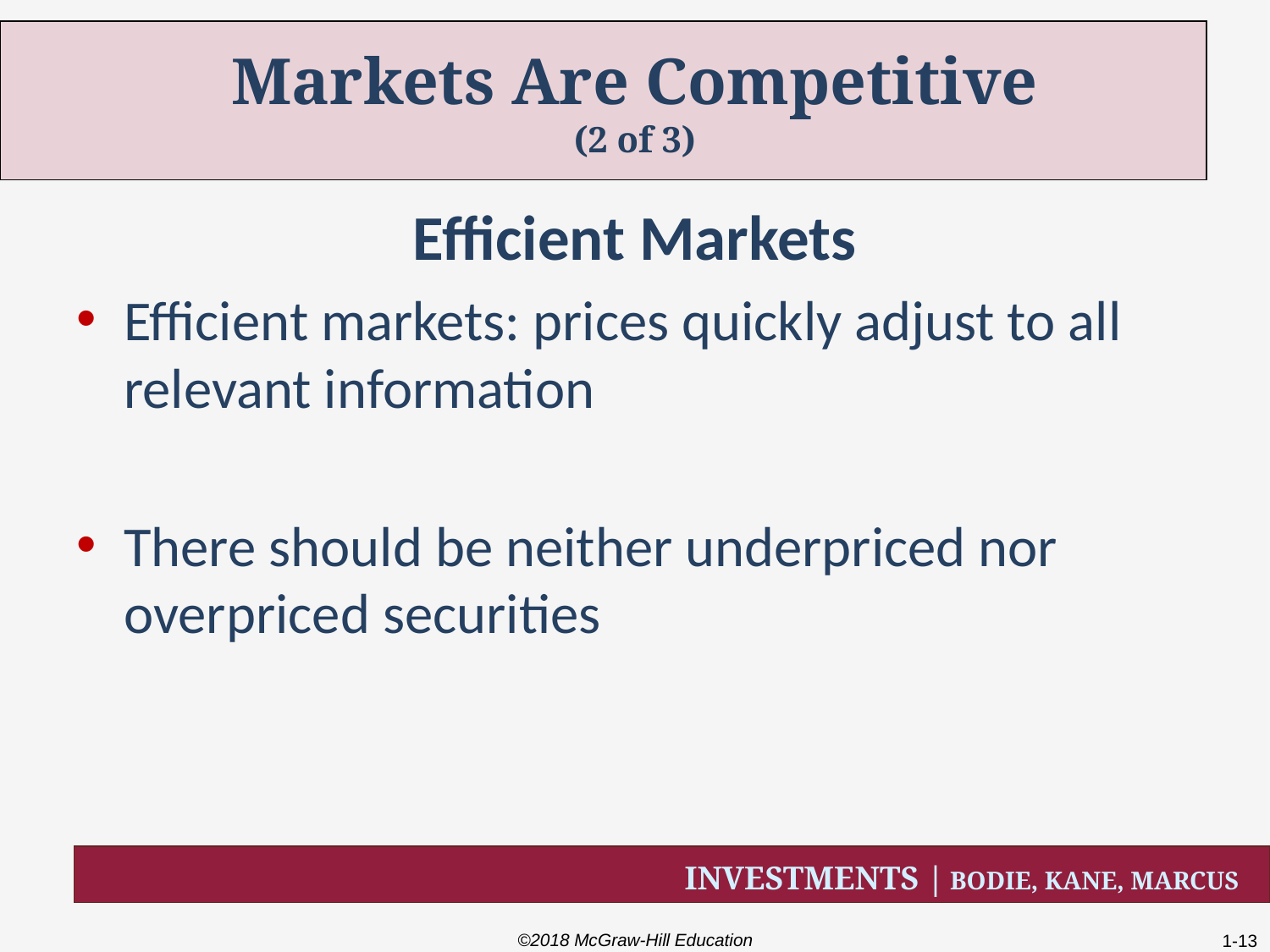

# Markets Are Competitive (2 of 3)
Efficient Markets
Efficient markets: prices quickly adjust to all relevant information

There should be neither underpriced nor overpriced securities
©2018 McGraw-Hill Education
1-13